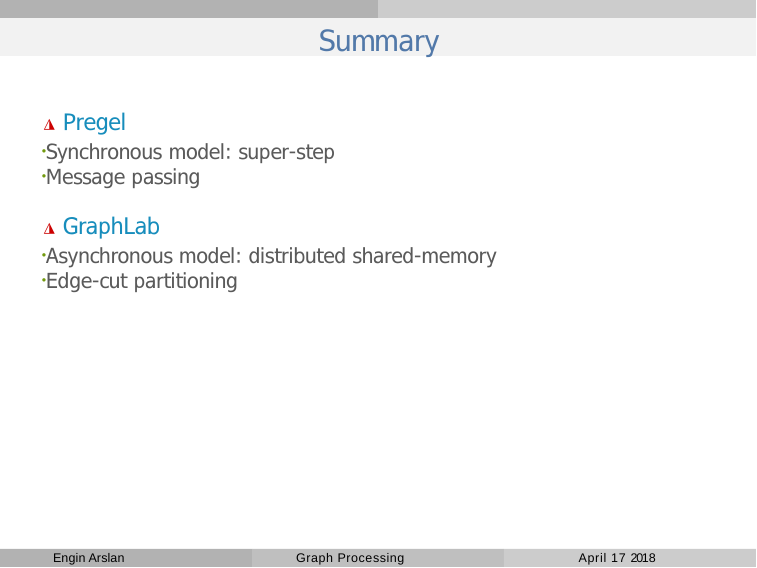

# Summary
◮  Pregel
Synchronous model: super-step
Message passing

◮  GraphLab
Asynchronous model: distributed shared-memory
Edge-cut partitioning

Engin Arslan
Graph Processing
April 17 2018